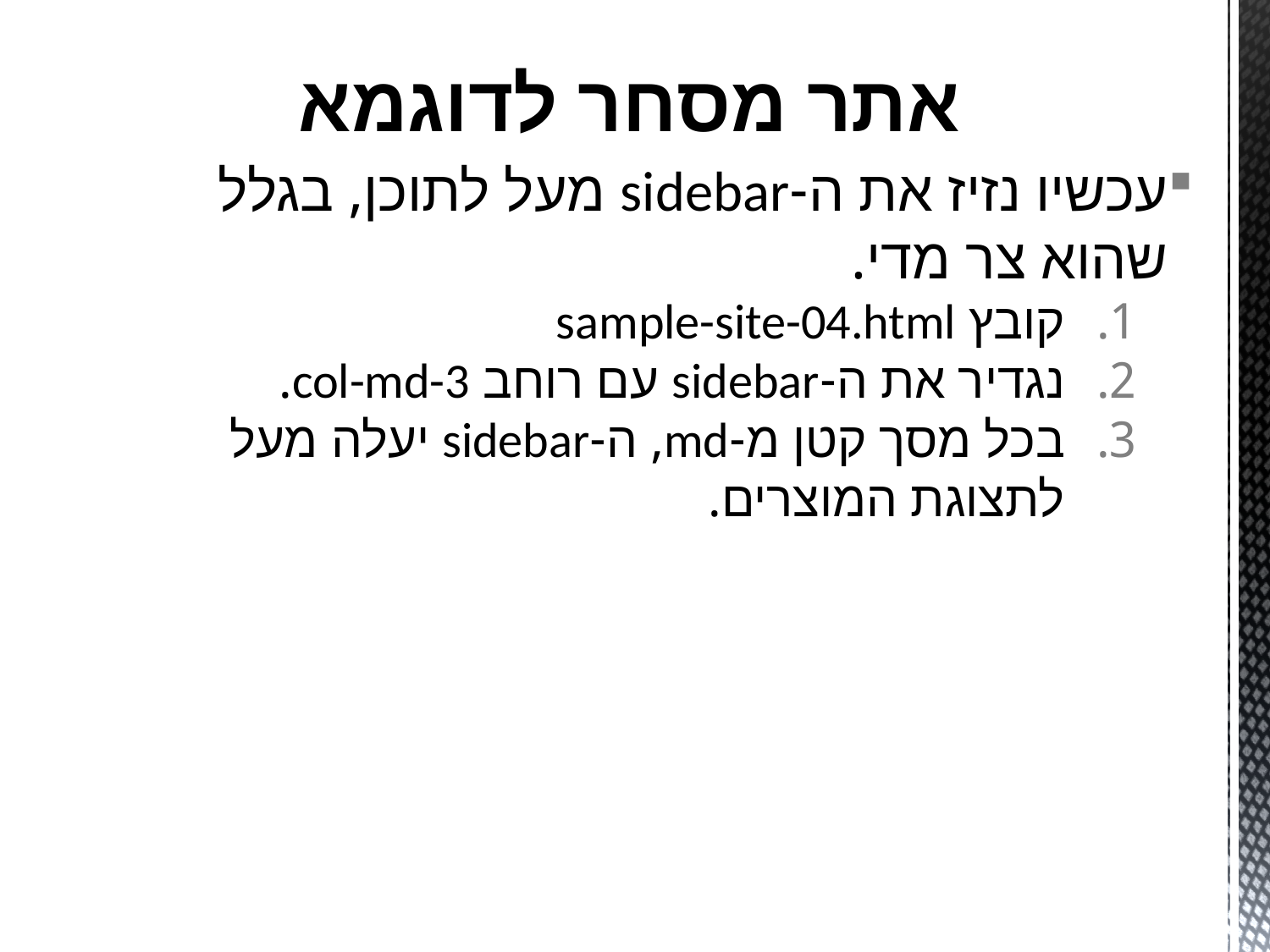

# אתר מסחר לדוגמא
עכשיו נזיז את ה-sidebar מעל לתוכן, בגלל שהוא צר מדי.
קובץ sample-site-04.html
נגדיר את ה-sidebar עם רוחב col-md-3.
בכל מסך קטן מ-md, ה-sidebar יעלה מעל לתצוגת המוצרים.